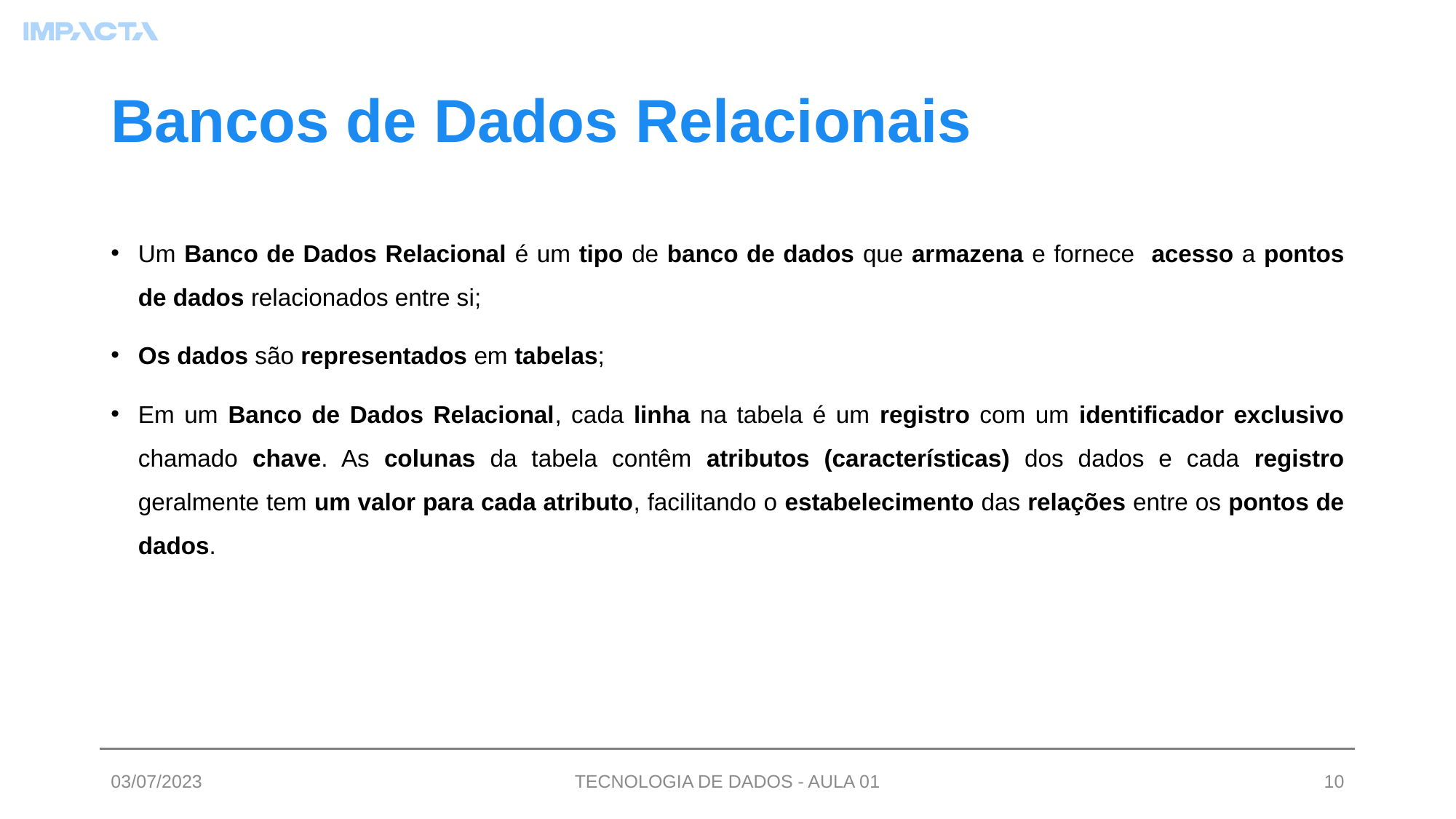

# Bancos de Dados Relacionais
Um Banco de Dados Relacional é um tipo de banco de dados que armazena e fornece  acesso a pontos de dados relacionados entre si;
Os dados são representados em tabelas;
Em um Banco de Dados Relacional, cada linha na tabela é um registro com um identificador exclusivo chamado chave. As colunas da tabela contêm atributos (características) dos dados e cada registro geralmente tem um valor para cada atributo, facilitando o estabelecimento das relações entre os pontos de dados.

03/07/2023
TECNOLOGIA DE DADOS - AULA 01
10